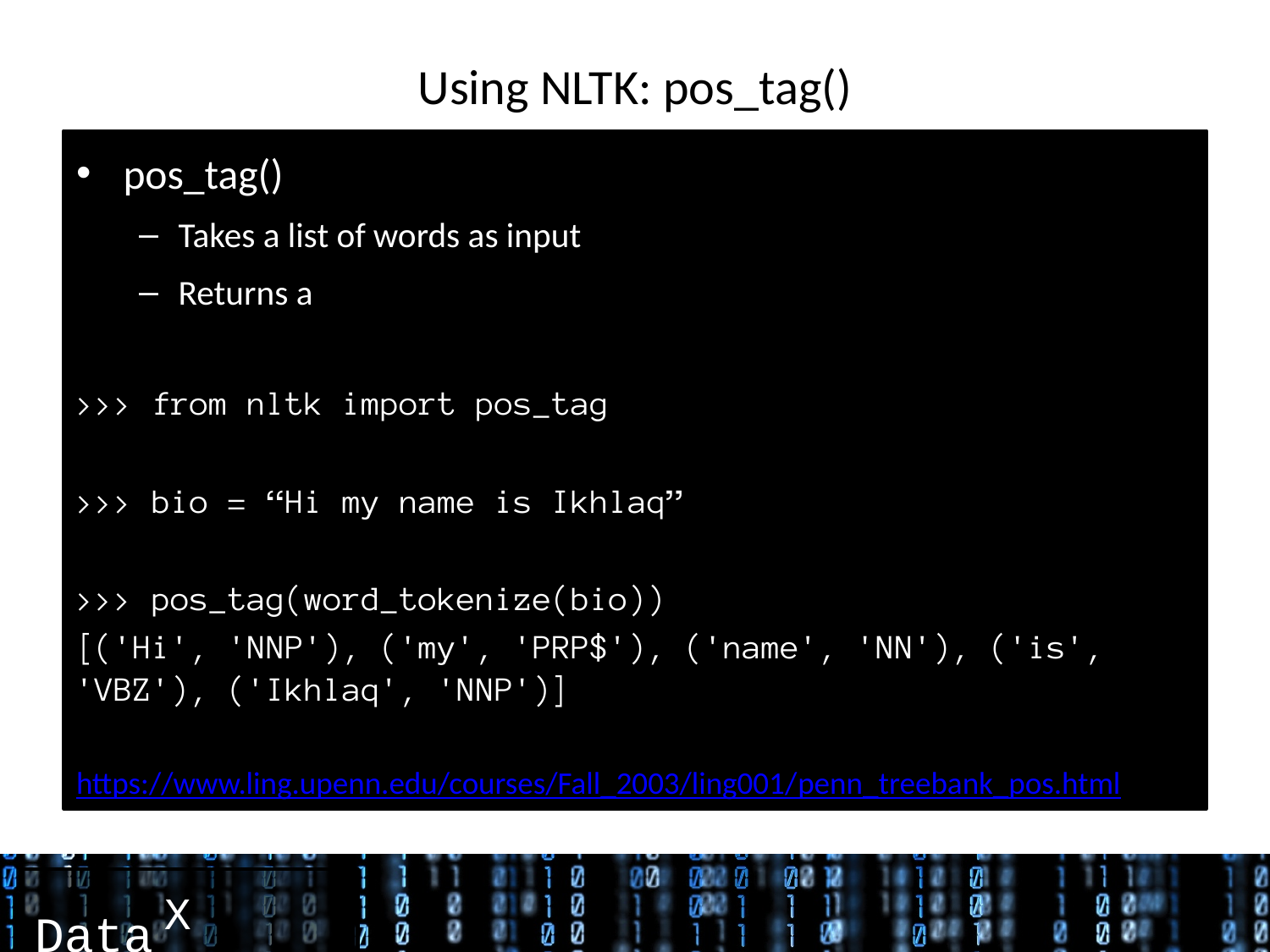

# Using NLTK: pos_tag()
pos_tag()
Takes a list of words as input
Returns a

>>> from nltk import pos_tag

>>> bio = “Hi my name is Ikhlaq”

>>> pos_tag(word_tokenize(bio))
[('Hi', 'NNP'), ('my', 'PRP$'), ('name', 'NN'), ('is', 'VBZ'), ('Ikhlaq', 'NNP')]

https://www.ling.upenn.edu/courses/Fall_2003/ling001/penn_treebank_pos.html